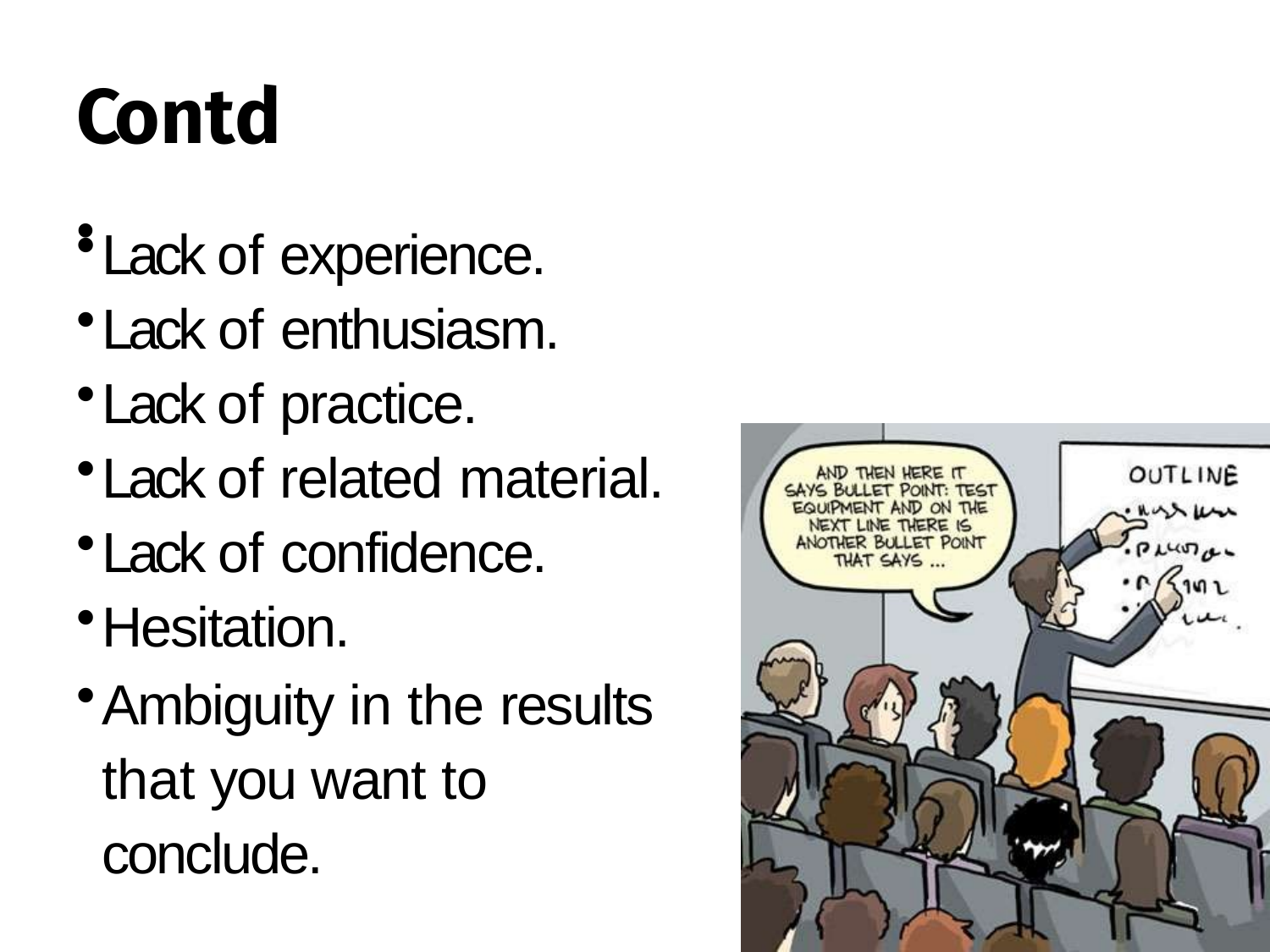

# Contd.
Lack of experience.
Lack of enthusiasm.
Lack of practice.
Lack of related material.
Lack of confidence.
Hesitation.
Ambiguity in the results  that you want to conclude.